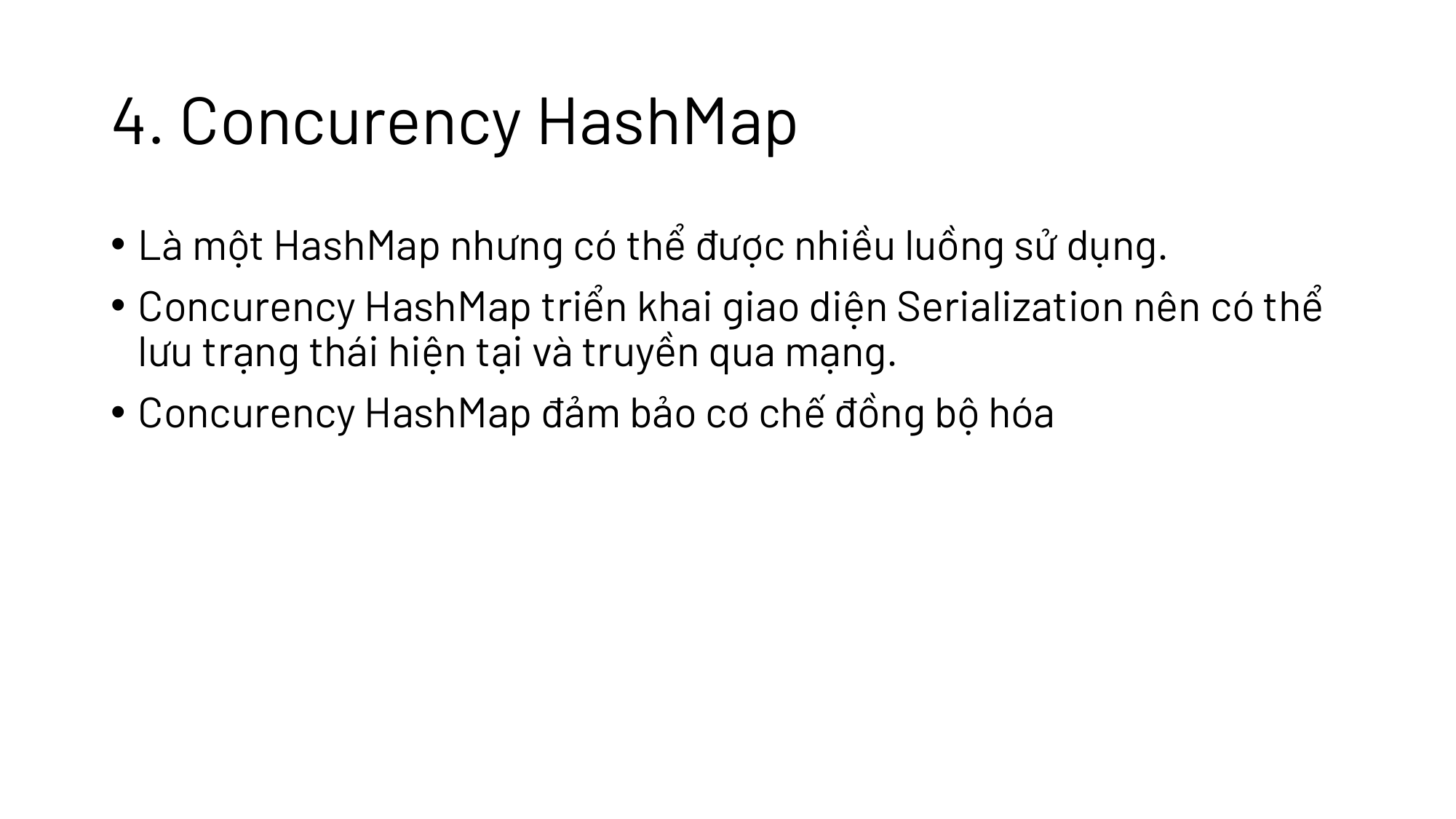

# 4. Concurency HashMap
Là một HashMap nhưng có thể được nhiều luồng sử dụng.
Concurency HashMap triển khai giao diện Serialization nên có thể lưu trạng thái hiện tại và truyền qua mạng.
Concurency HashMap đảm bảo cơ chế đồng bộ hóa